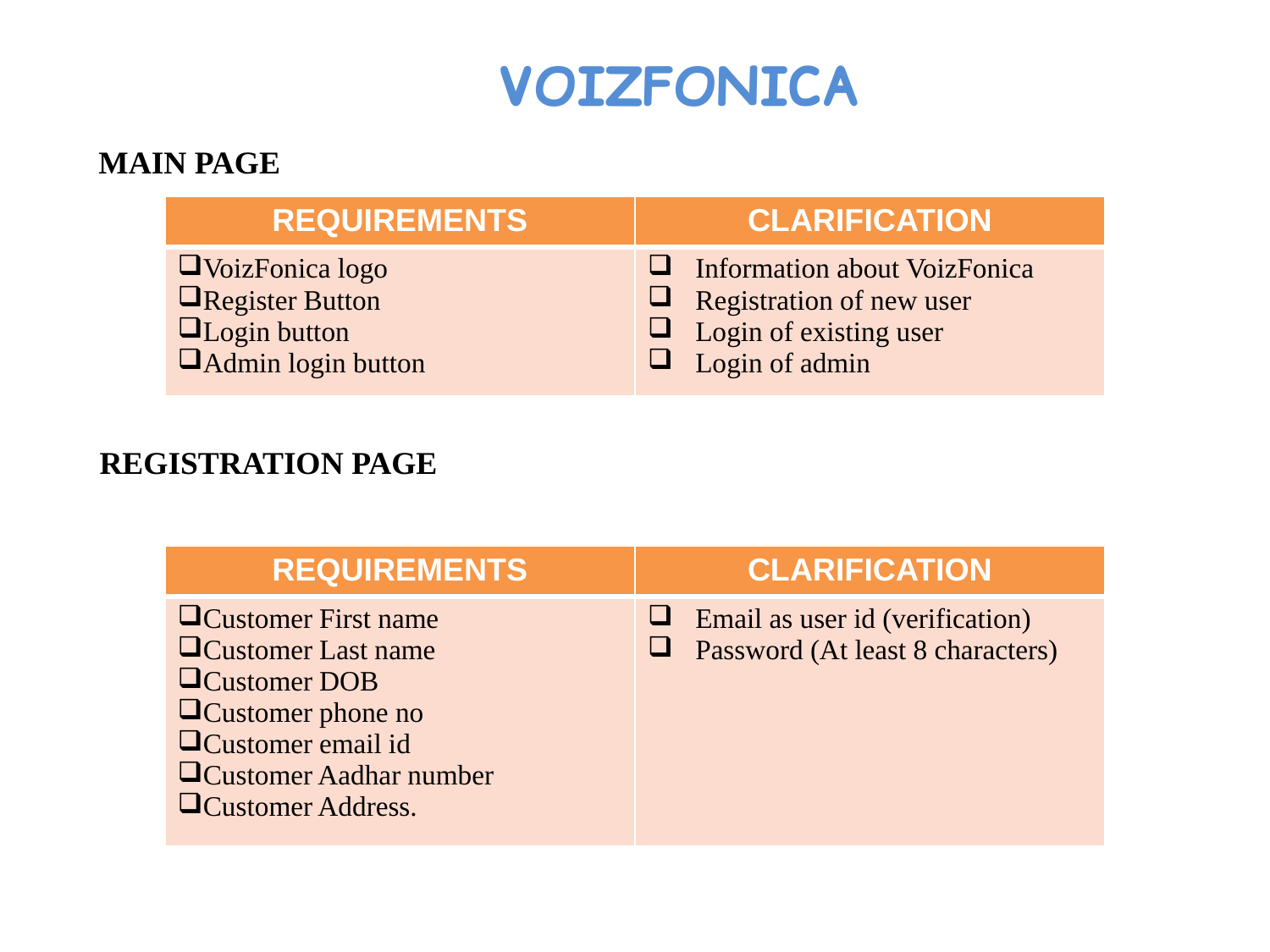

VOIZFONICA

MAIN PAGE

| REQUIREMENTS | CLARIFICATION |
| --- | --- |
| VoizFonica logo Register Button Login button Admin login button | Information about VoizFonica Registration of new user Login of existing user Login of admin |
REGISTRATION PAGE

| REQUIREMENTS | CLARIFICATION |
| --- | --- |
| Customer First name Customer Last name Customer DOB Customer phone no Customer email id Customer Aadhar number Customer Address. | Email as user id (verification) Password (At least 8 characters) |